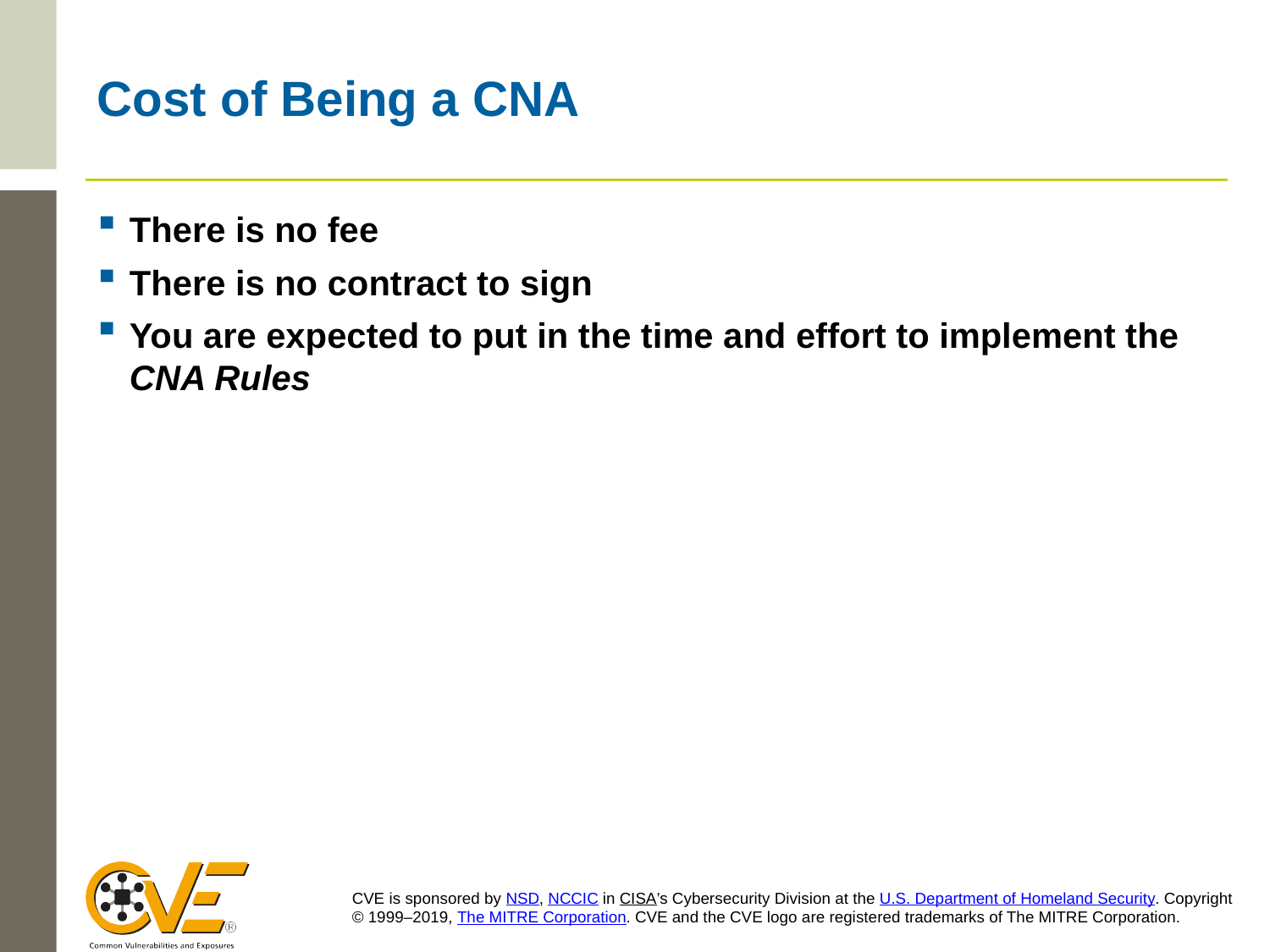

# Cost of Being a CNA
There is no fee
There is no contract to sign
You are expected to put in the time and effort to implement the CNA Rules